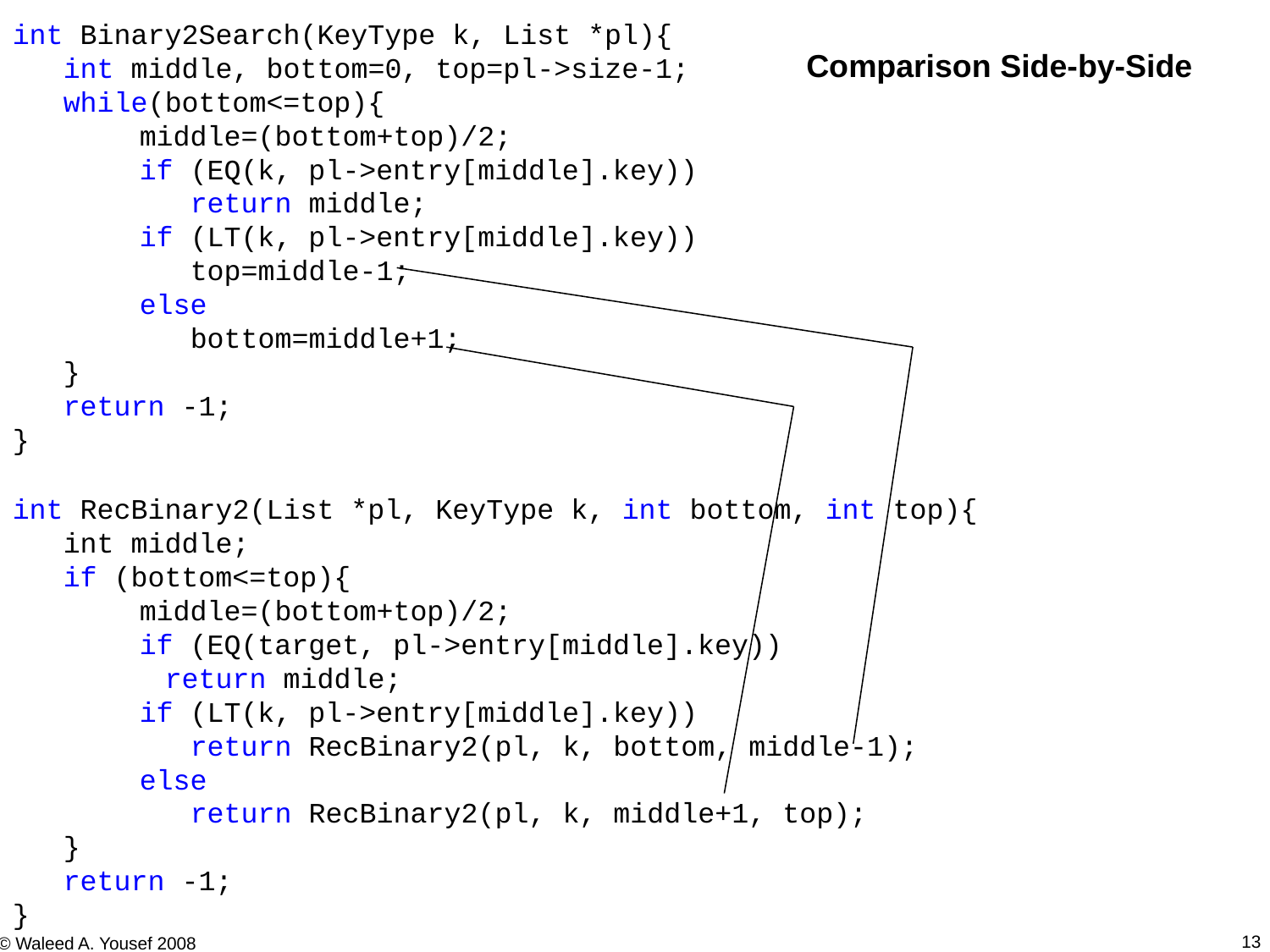

int Binary2Search(KeyType k, List *pl){
   int middle, bottom=0, top=pl->size-1;
   while(bottom<=top){
	middle=(bottom+top)/2;
	if (EQ(k, pl->entry[middle].key))
	   return middle;
	if (LT(k, pl->entry[middle].key))
	   top=middle-1;
	else
	   bottom=middle+1;
   }
   return -1;
}
Comparison Side-by-Side
int RecBinary2(List *pl, KeyType k, int bottom, int top){
   int middle;
   if (bottom<=top){
	middle=(bottom+top)/2;
	if (EQ(target, pl->entry[middle].key))
         return middle;
	if (LT(k, pl->entry[middle].key))
	   return RecBinary2(pl, k, bottom, middle-1);
	else
	   return RecBinary2(pl, k, middle+1, top);
   }
   return -1;
}
13
© Waleed A. Yousef 2008